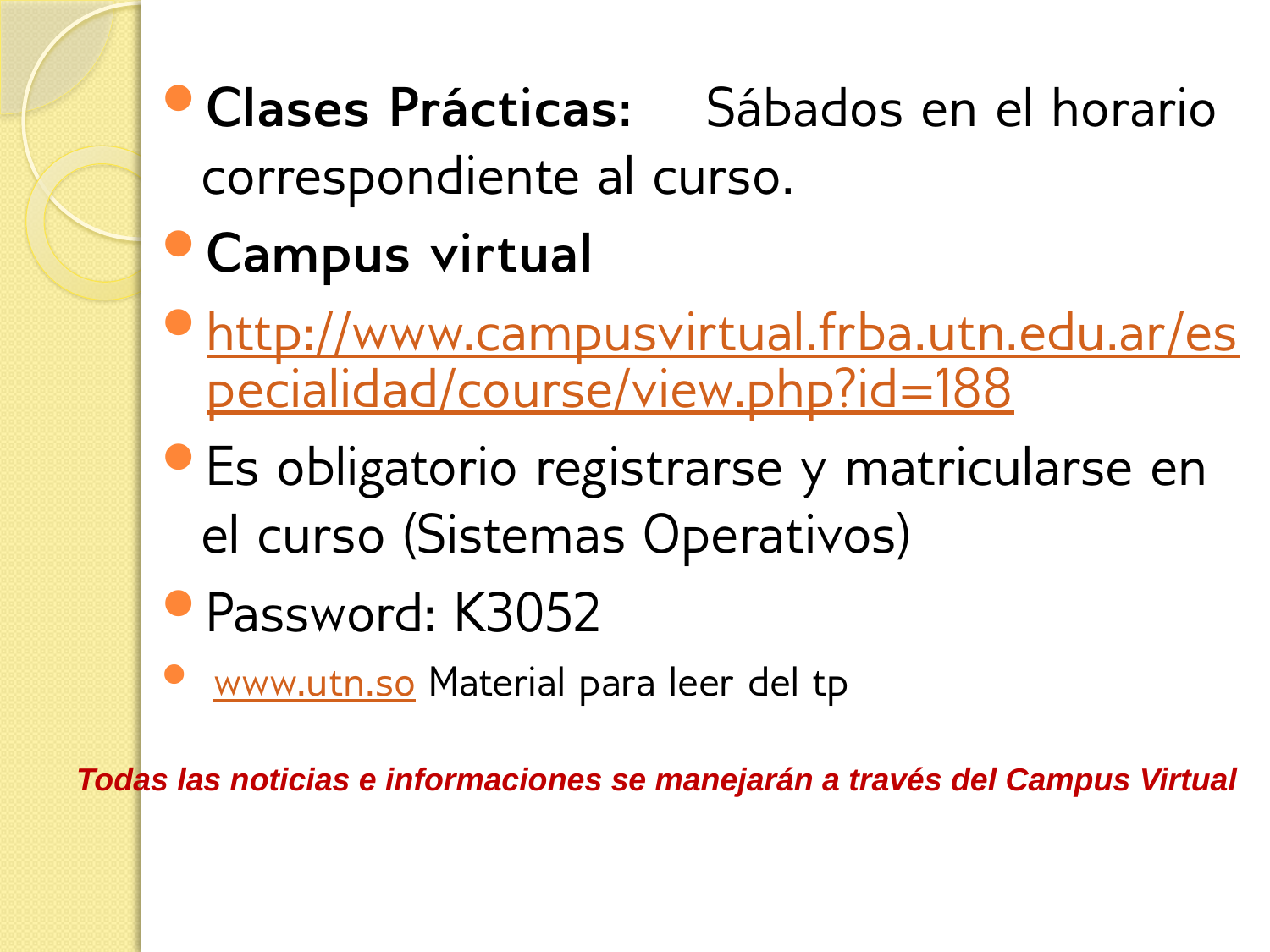

Clases Prácticas:    Sábados en el horario correspondiente al curso.
Campus virtual
http://www.campusvirtual.frba.utn.edu.ar/especialidad/course/view.php?id=188
Es obligatorio registrarse y matricularse en el curso (Sistemas Operativos)
Password: K3052
 www.utn.so Material para leer del tp
Todas las noticias e informaciones se manejarán a través del Campus Virtual